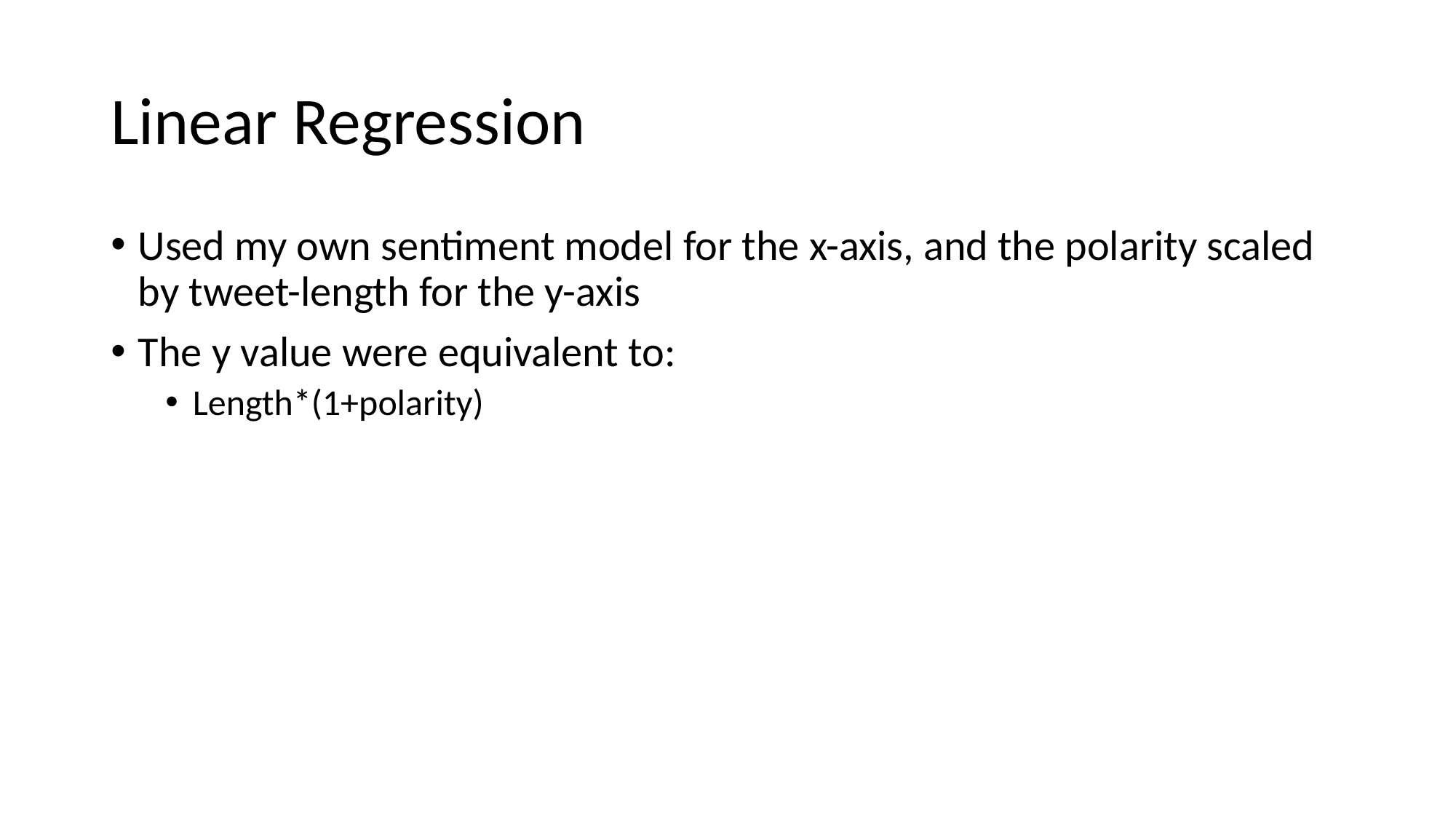

# Linear Regression
Used my own sentiment model for the x-axis, and the polarity scaled by tweet-length for the y-axis
The y value were equivalent to:
Length*(1+polarity)